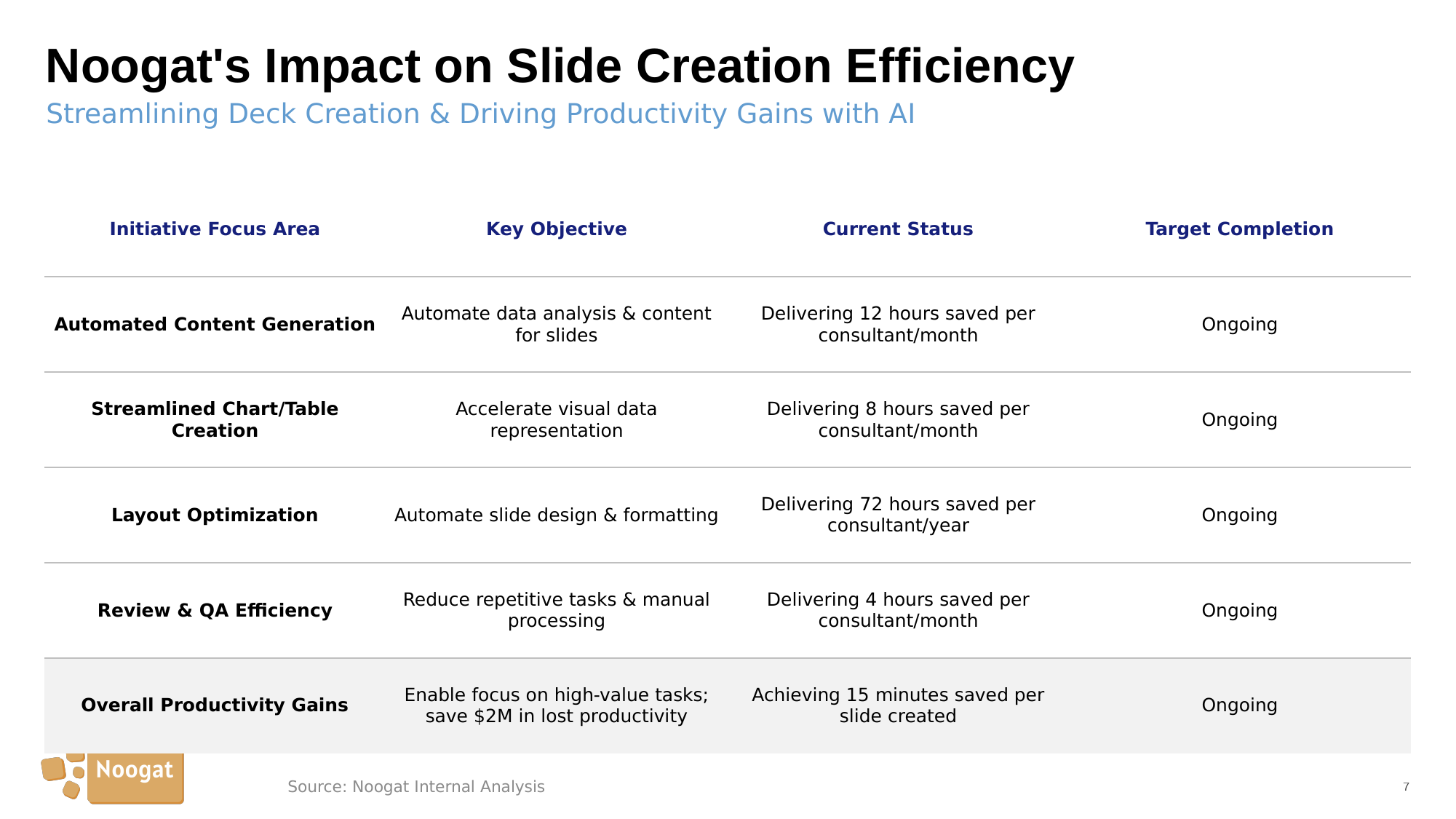

# Noogat's Impact on Slide Creation Efficiency
Streamlining Deck Creation & Driving Productivity Gains with AI
| Initiative Focus Area | Key Objective | Current Status | Target Completion |
| --- | --- | --- | --- |
| Automated Content Generation | Automate data analysis & content for slides | Delivering 12 hours saved per consultant/month | Ongoing |
| Streamlined Chart/Table Creation | Accelerate visual data representation | Delivering 8 hours saved per consultant/month | Ongoing |
| Layout Optimization | Automate slide design & formatting | Delivering 72 hours saved per consultant/year | Ongoing |
| Review & QA Efficiency | Reduce repetitive tasks & manual processing | Delivering 4 hours saved per consultant/month | Ongoing |
| Overall Productivity Gains | Enable focus on high-value tasks; save $2M in lost productivity | Achieving 15 minutes saved per slide created | Ongoing |
Source: Noogat Internal Analysis